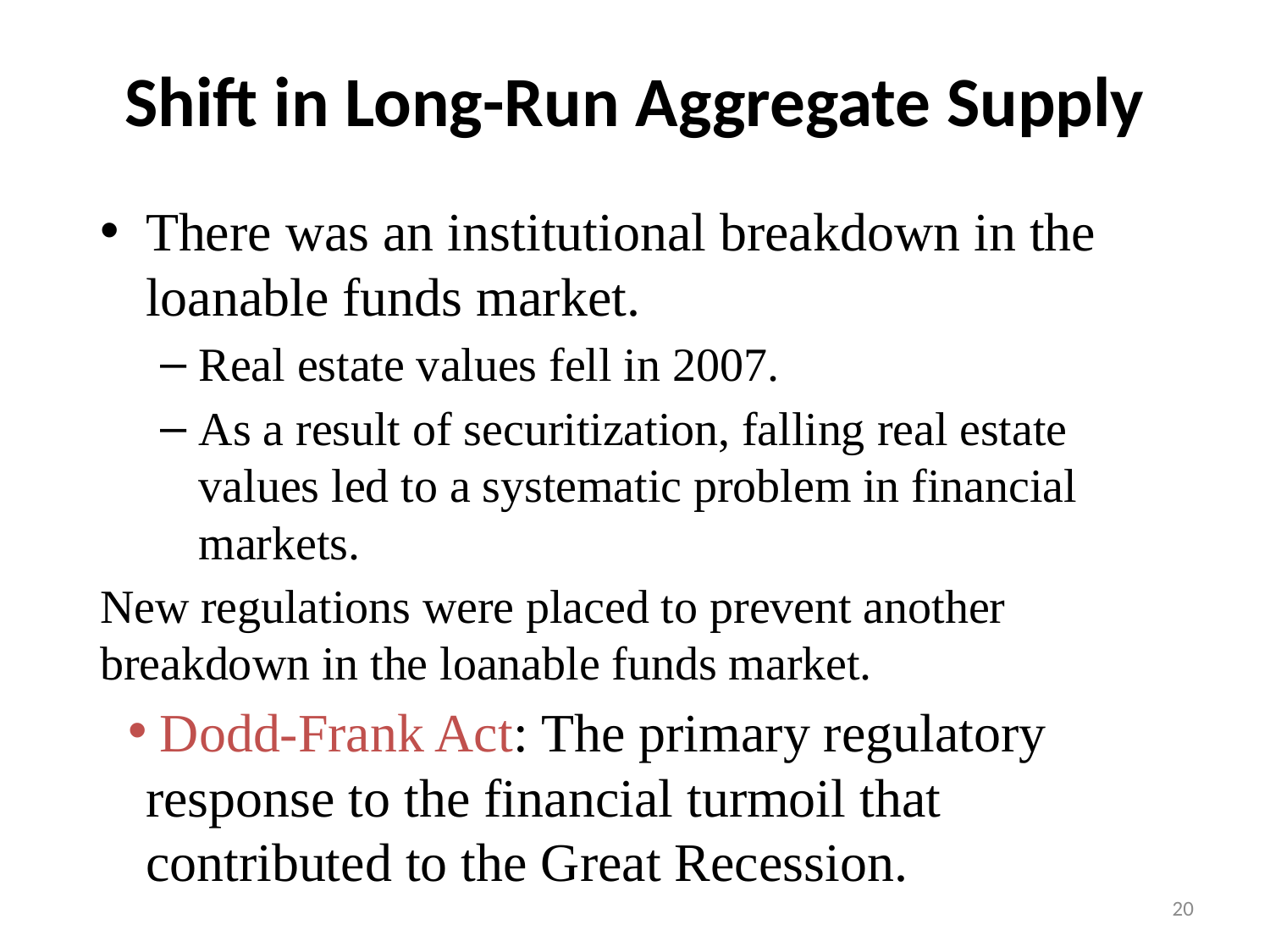

# Shift in Long-Run Aggregate Supply
There was an institutional breakdown in the loanable funds market.
Real estate values fell in 2007.
As a result of securitization, falling real estate values led to a systematic problem in financial markets.
New regulations were placed to prevent another breakdown in the loanable funds market.
 Dodd-Frank Act: The primary regulatory response to the financial turmoil that contributed to the Great Recession.
20